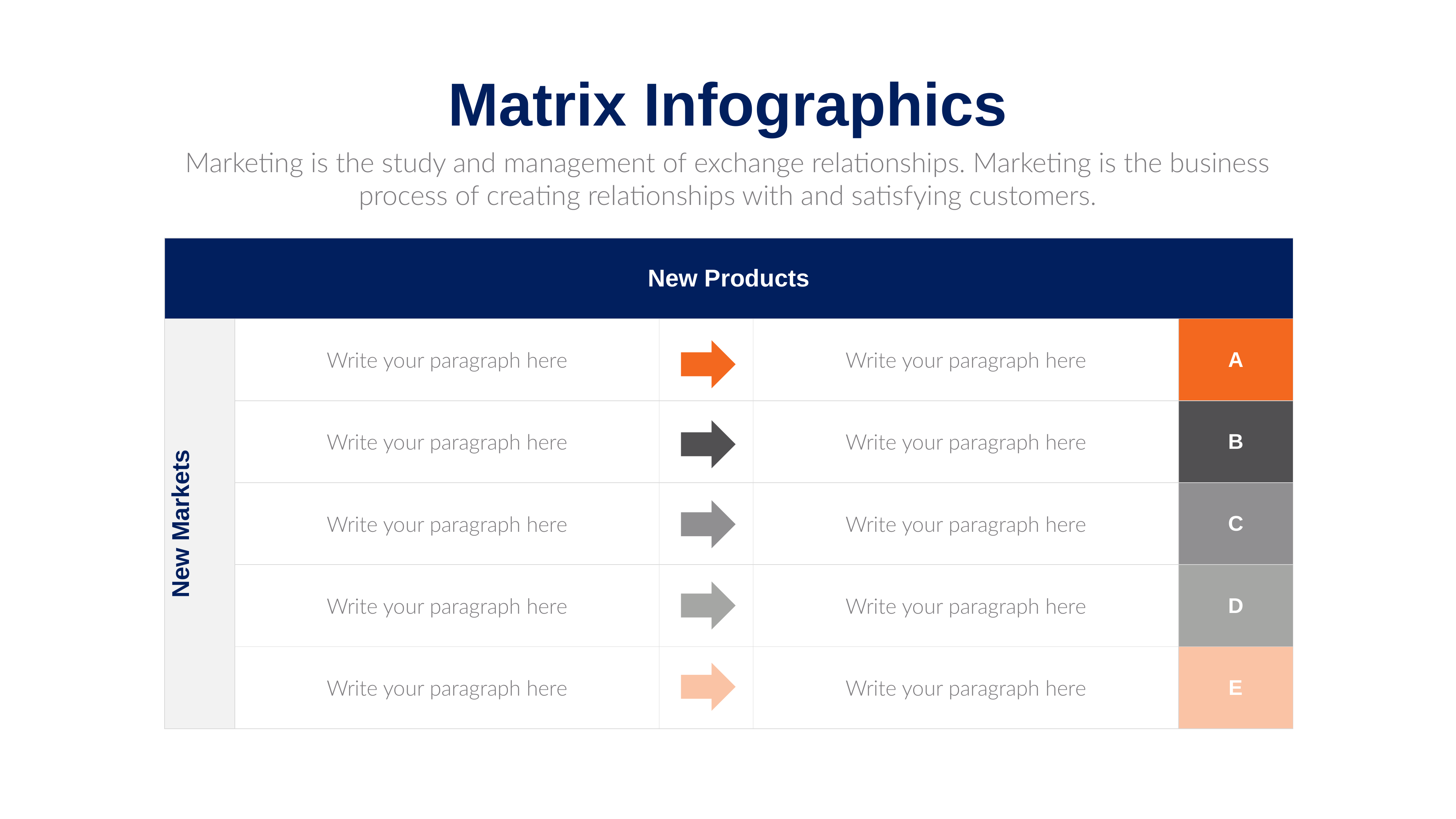

Matrix Infographics
Marketing is the study and management of exchange relationships. Marketing is the business process of creating relationships with and satisfying customers.
| New Products | 1 | 2 | 3 |  |
| --- | --- | --- | --- | --- |
| New Markets | Write your paragraph here |  | Write your paragraph here | A |
| Identify | Write your paragraph here |  | Write your paragraph here | B |
| Advertise | Write your paragraph here |  | Write your paragraph here | C |
| Authorize | Write your paragraph here |  | Write your paragraph here | D |
| Prioritize | Write your paragraph here |  | Write your paragraph here | E |